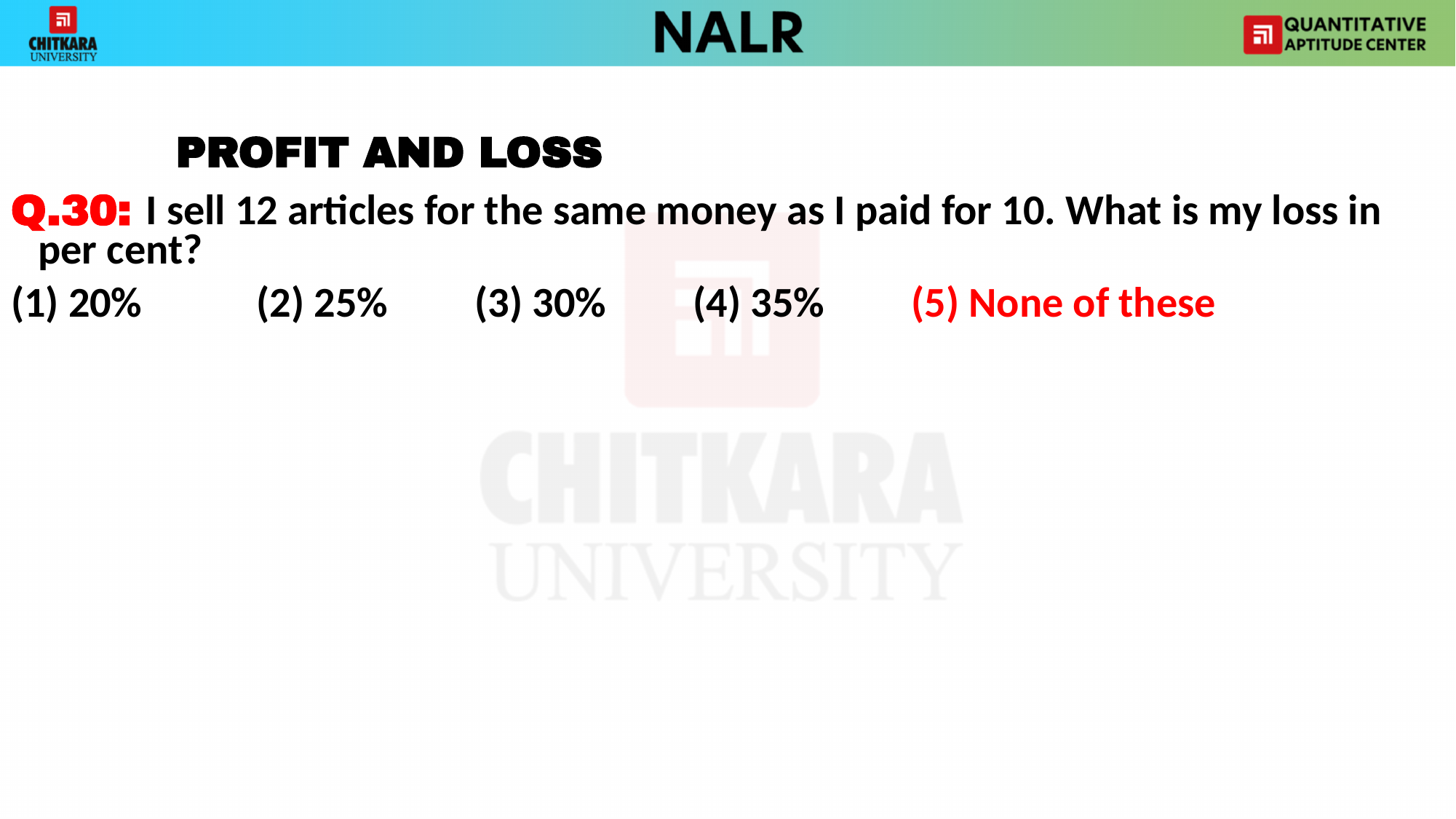

PROFIT AND LOSS
Q.30: I sell 12 articles for the same money as I paid for 10. What is my loss in per cent?
(1) 20% 	(2) 25% 	(3) 30% 	(4) 35% 	(5) None of these